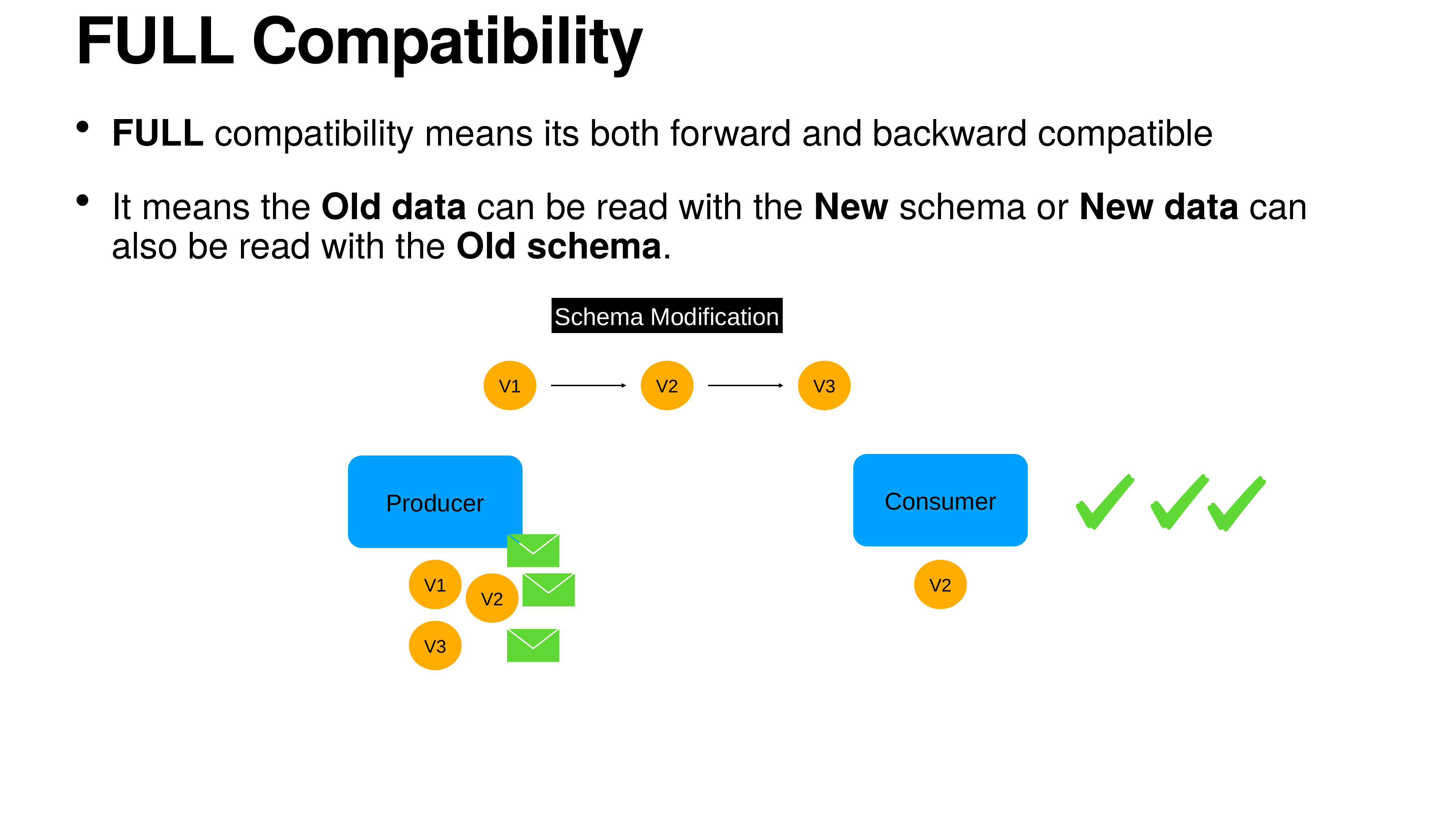

# FULL Compatibility
FULL compatibility means its both forward and backward compatible
It means the Old data can be read with the New schema or New data can also be read with the Old schema.
Schema Modification
V1
V2
V3

Consumer
Producer

V1
V2
V2

V3